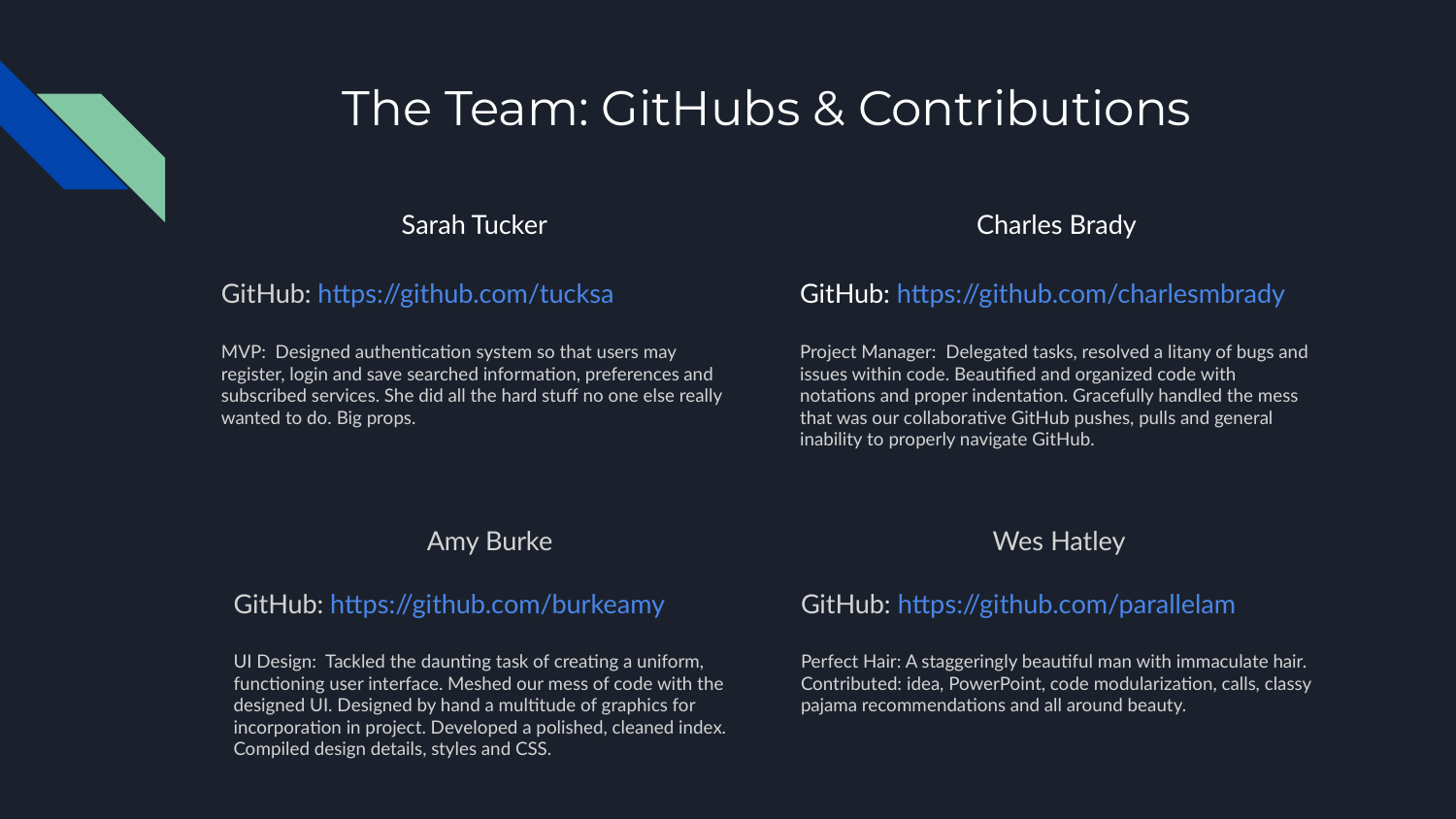

# The Team: GitHubs & Contributions
Sarah Tucker
GitHub: https://github.com/tucksa
MVP:  Designed authentication system so that users may register, login and save searched information, preferences and subscribed services. She did all the hard stuff no one else really wanted to do. Big props.

Charles Brady
GitHub: https://github.com/charlesmbrady
Project Manager:  Delegated tasks, resolved a litany of bugs and issues within code. Beautified and organized code with notations and proper indentation. Gracefully handled the mess that was our collaborative GitHub pushes, pulls and general inability to properly navigate GitHub.

Amy Burke

GitHub: https://github.com/burkeamy

UI Design:  Tackled the daunting task of creating a uniform, functioning user interface. Meshed our mess of code with the designed UI. Designed by hand a multitude of graphics for incorporation in project. Developed a polished, cleaned index. Compiled design details, styles and CSS.

Wes Hatley

GitHub: https://github.com/parallelam

Perfect Hair: A staggeringly beautiful man with immaculate hair. Contributed: idea, PowerPoint, code modularization, calls, classy pajama recommendations and all around beauty.